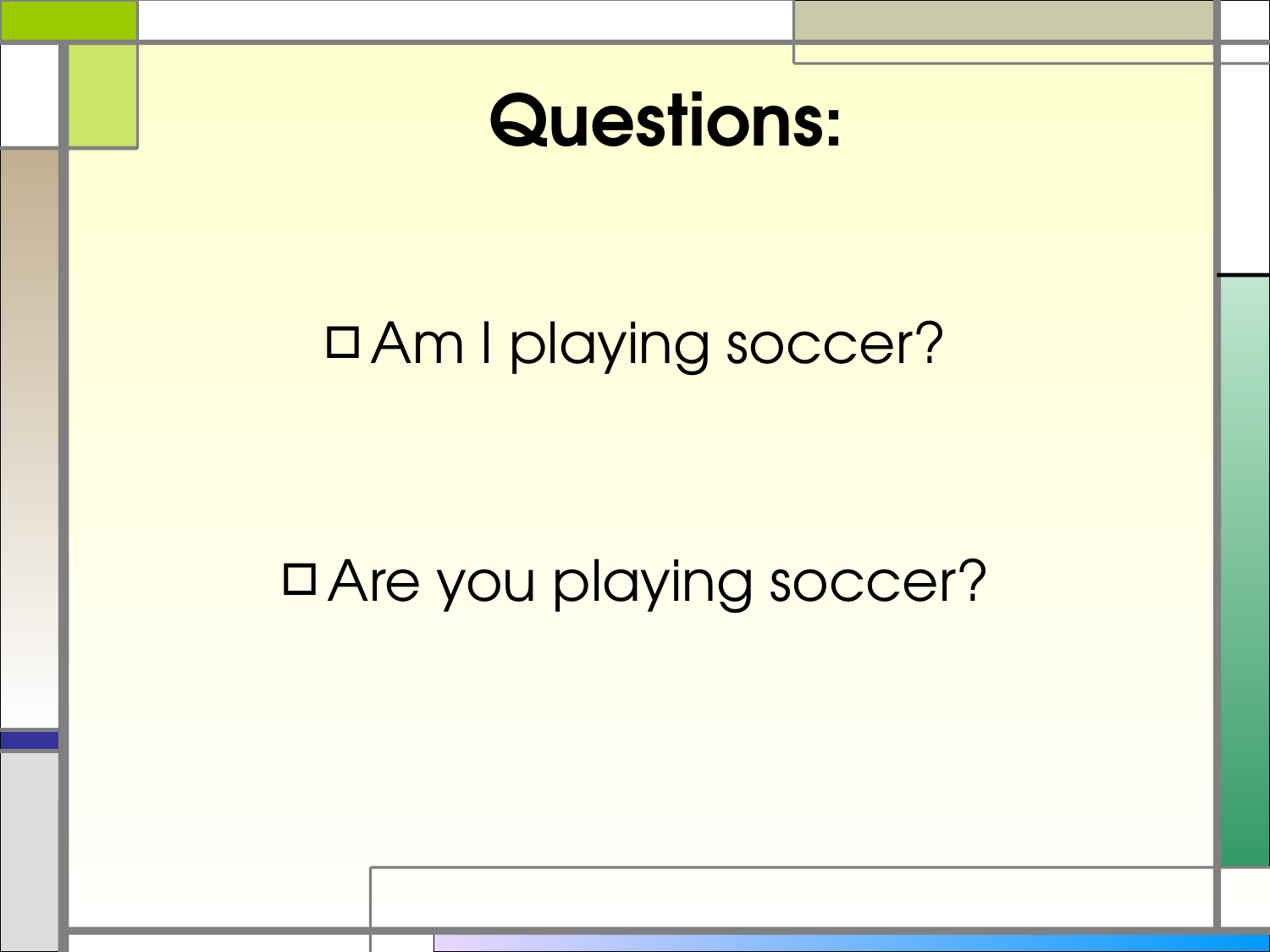

# Questions:

Am I playing soccer?

Are you playing soccer?